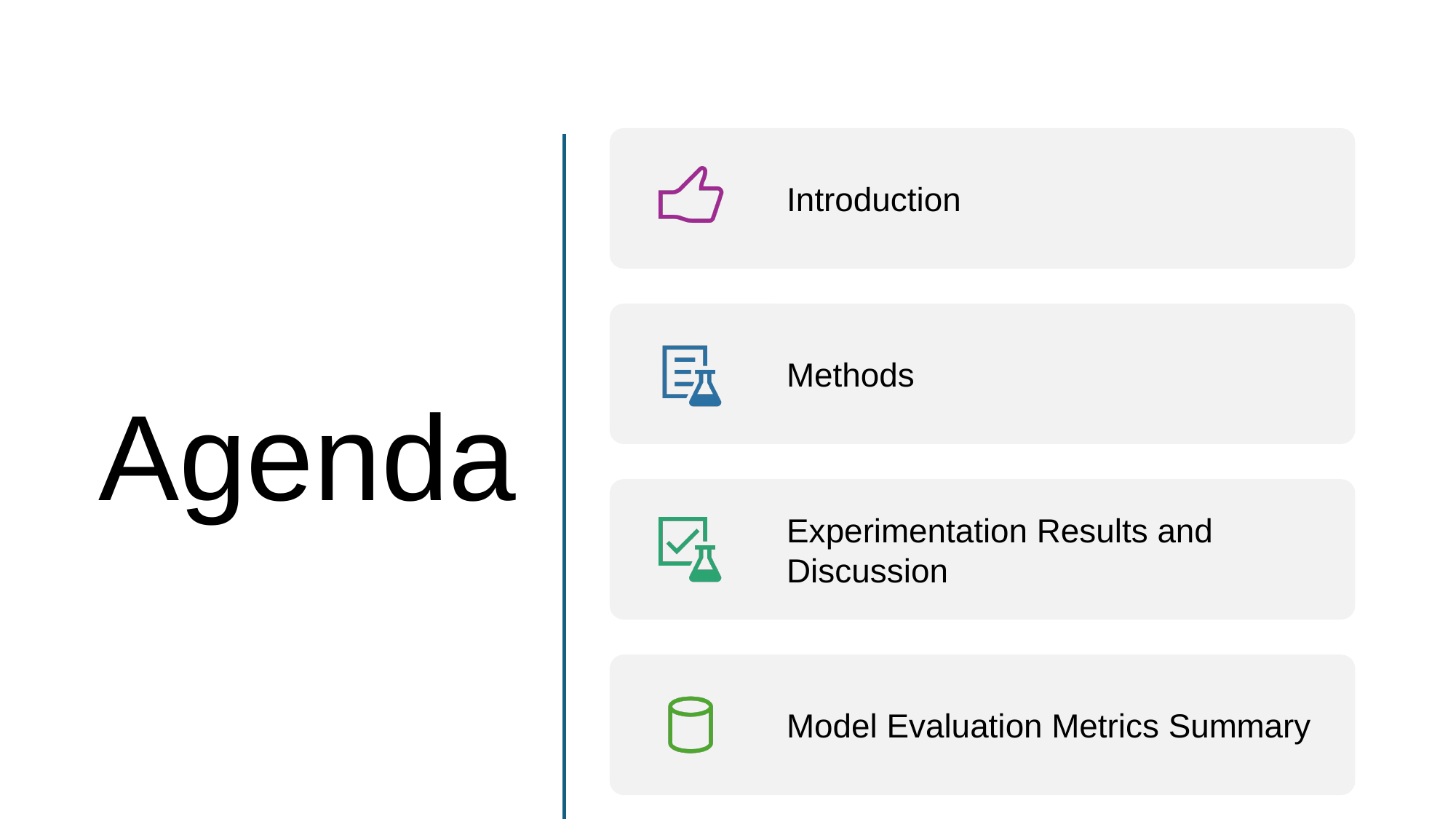

# Agenda

Introduction

Methods

Experimentation Results and Discussion

Model Evaluation Metrics Summary